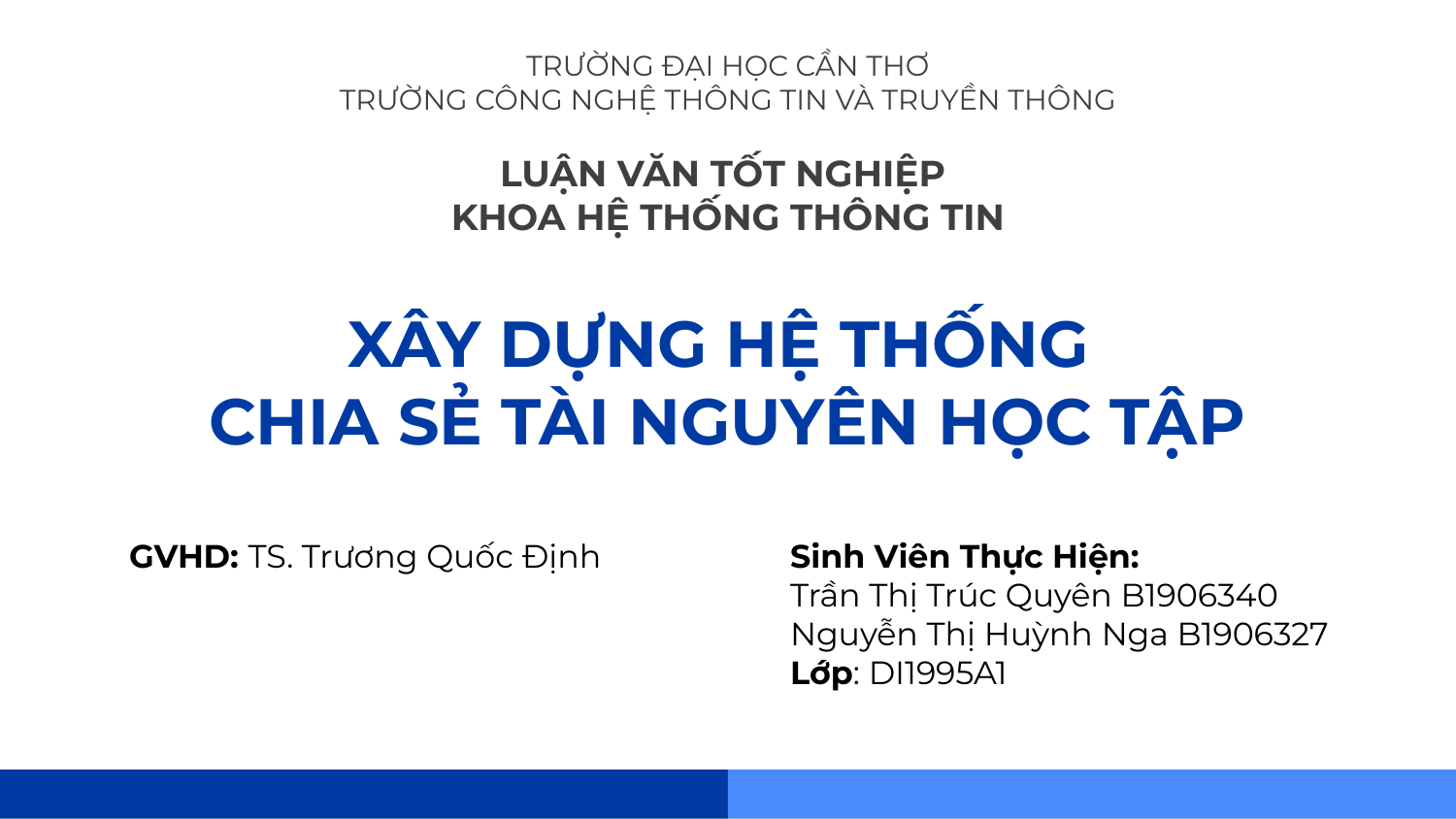

TRƯỜNG ĐẠI HỌC CẦN THƠ
TRƯỜNG CÔNG NGHỆ THÔNG TIN VÀ TRUYỀN THÔNG

LUẬN VĂN TỐT NGHIỆP
KHOA HỆ THỐNG THÔNG TIN
XÂY DỰNG HỆ THỐNG
CHIA SẺ TÀI NGUYÊN HỌC TẬP
GVHD: TS. Trương Quốc Định
Sinh Viên Thực Hiện:
Trần Thị Trúc Quyên B1906340
Nguyễn Thị Huỳnh Nga B1906327
Lớp: DI1995A1